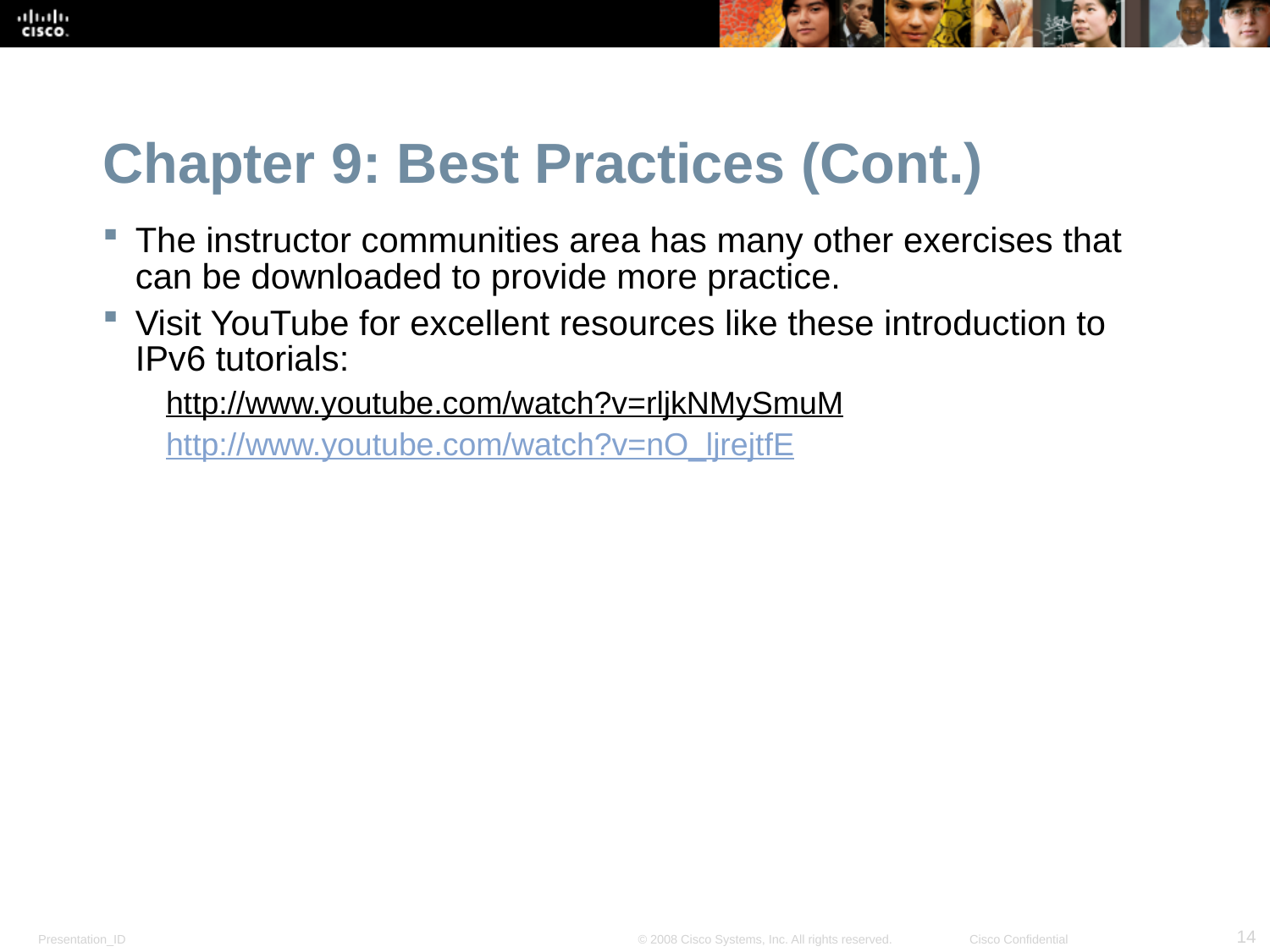

Chapter 9: Best Practices (Cont.)
The instructor communities area has many other exercises that can be downloaded to provide more practice.
Visit YouTube for excellent resources like these introduction to IPv6 tutorials:
http://www.youtube.com/watch?v=rljkNMySmuM
http://www.youtube.com/watch?v=nO_ljrejtfE